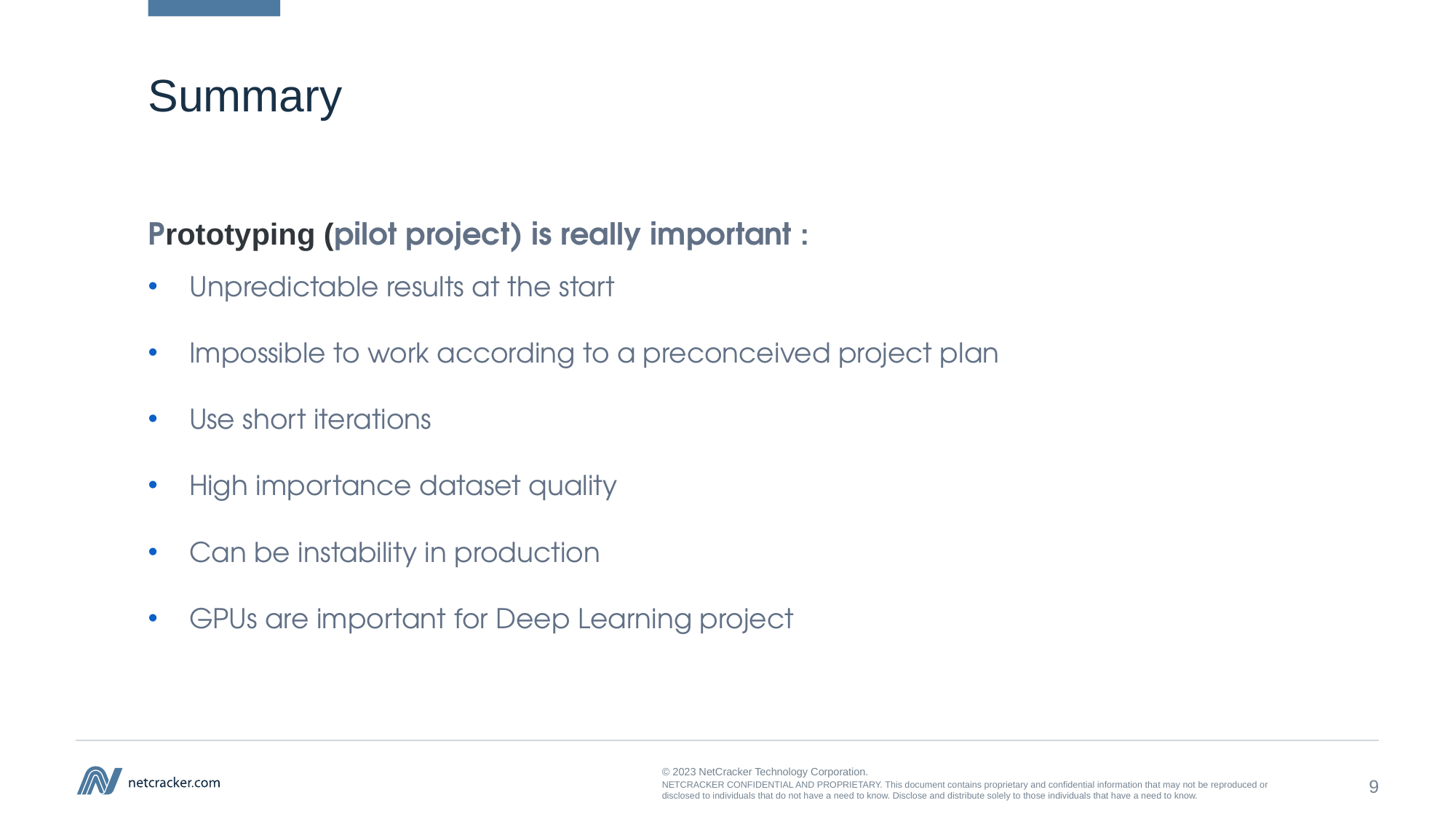

# Summary
Prototyping (pilot project) is really important :
Unpredictable results at the start
Impossible to work according to a preconceived project plan
Use short iterations
High importance dataset quality
Can be instability in production
GPUs are important for Deep Learning project